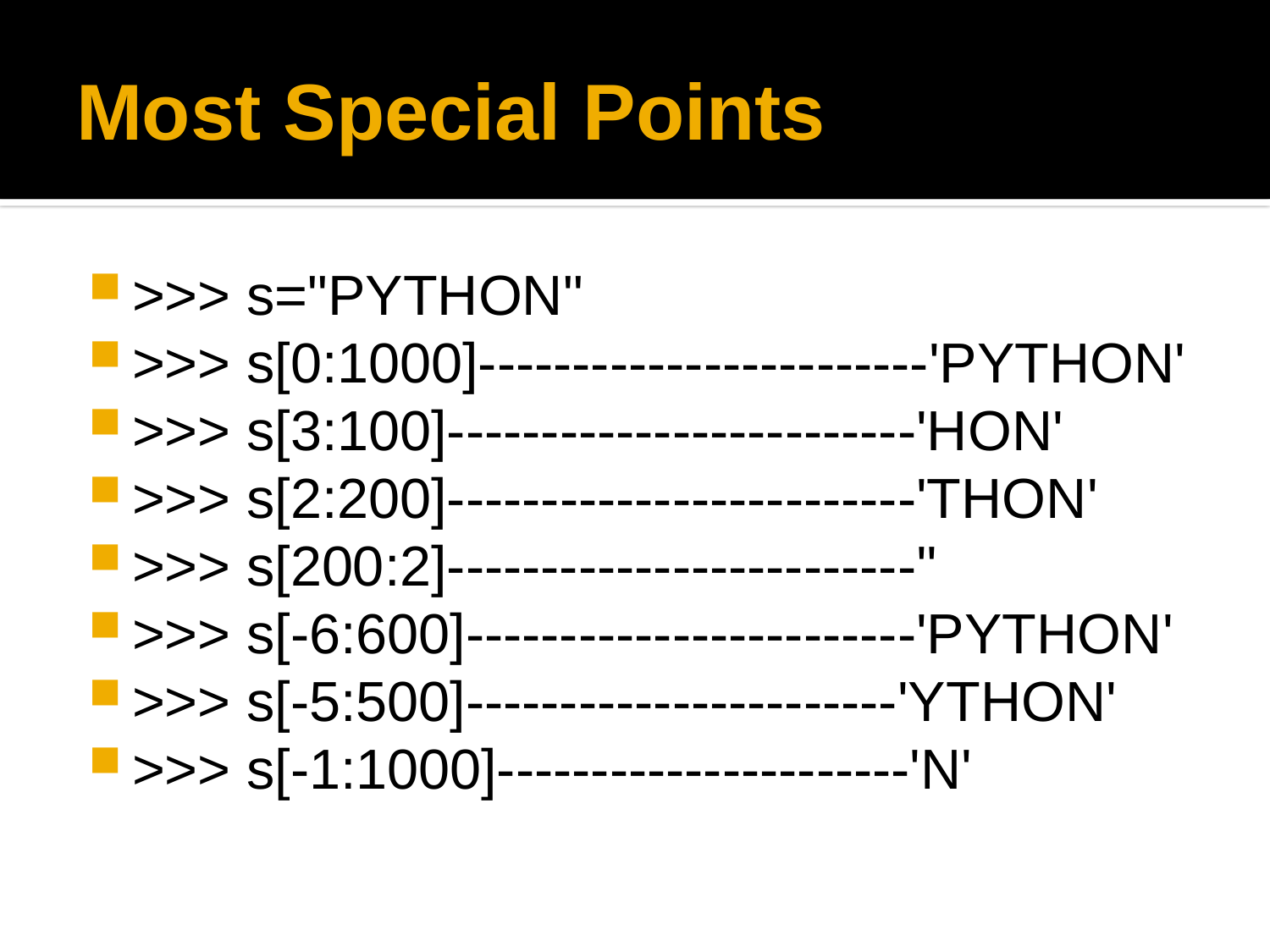

# Most Special Points
>>> s="PYTHON"
>>> s[0:1000]------------------------'PYTHON'
>>> s[3:100]-------------------------'HON'
>>> s[2:200]-------------------------'THON'
>>> s[200:2]-------------------------''
>>> s[-6:600]------------------------'PYTHON'
>>> s[-5:500]-----------------------'YTHON'
>>> s[-1:1000]----------------------'N'